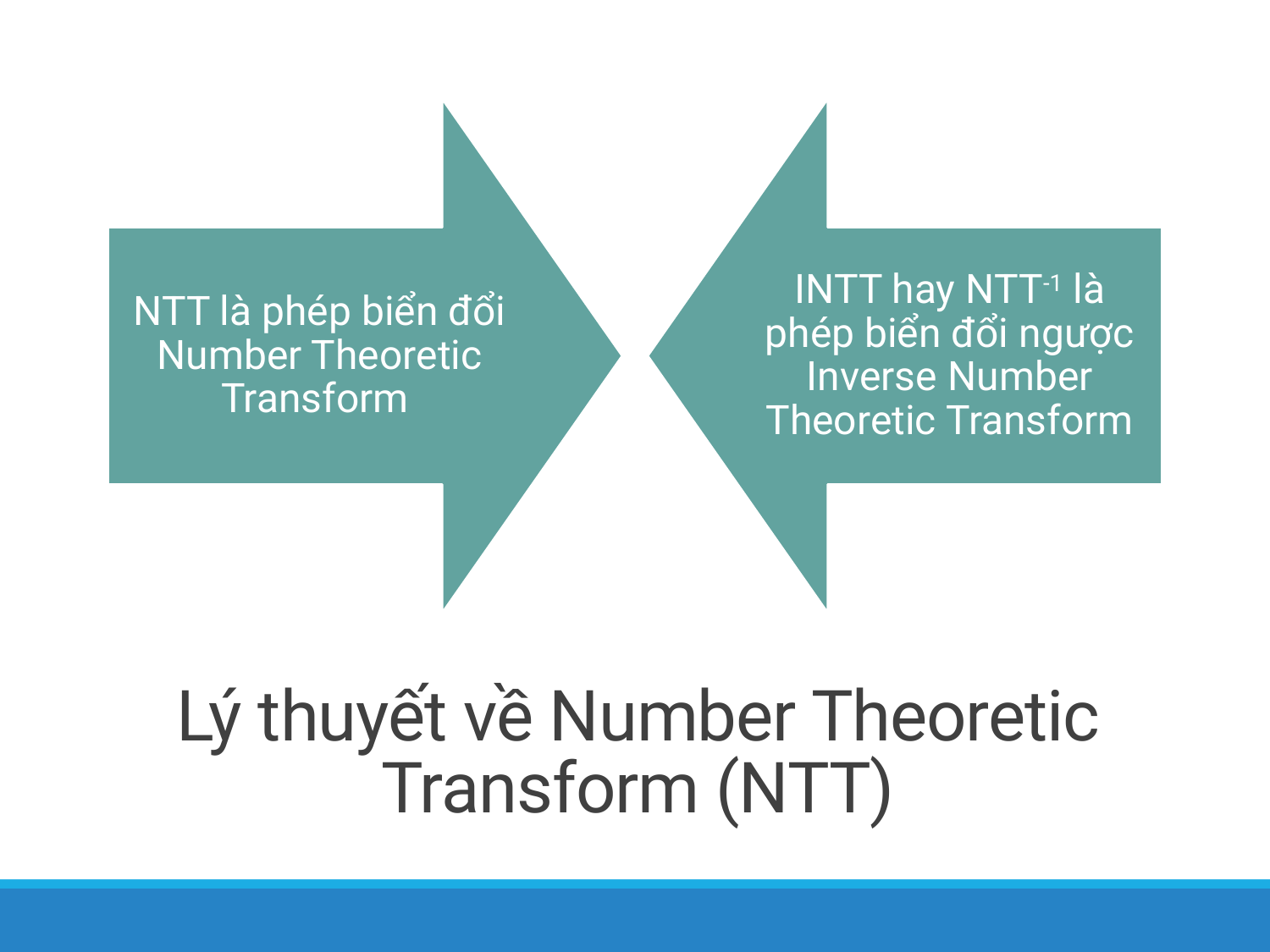

/
NTT là phép biển đổi Number Theoretic Transform
INTT hay NTT-1 là phép biển đổi ngược Inverse Number Theoretic Transform
# Lý thuyết về Number Theoretic Transform (NTT)